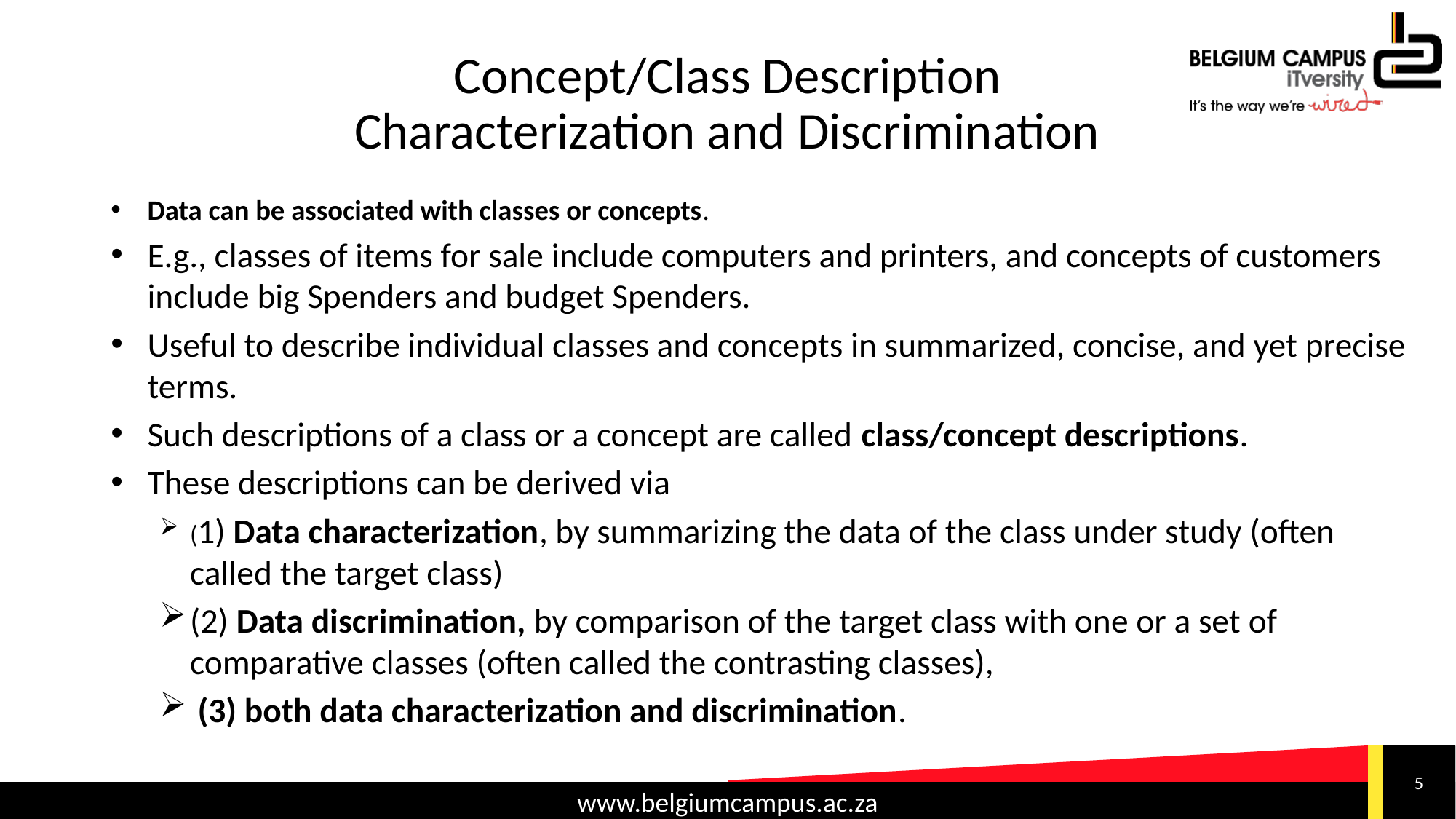

# Concept/Class Description Characterization and Discrimination
Data can be associated with classes or concepts.
E.g., classes of items for sale include computers and printers, and concepts of customers include big Spenders and budget Spenders.
Useful to describe individual classes and concepts in summarized, concise, and yet precise terms.
Such descriptions of a class or a concept are called class/concept descriptions.
These descriptions can be derived via
(1) Data characterization, by summarizing the data of the class under study (often called the target class)
(2) Data discrimination, by comparison of the target class with one or a set of comparative classes (often called the contrasting classes),
 (3) both data characterization and discrimination.